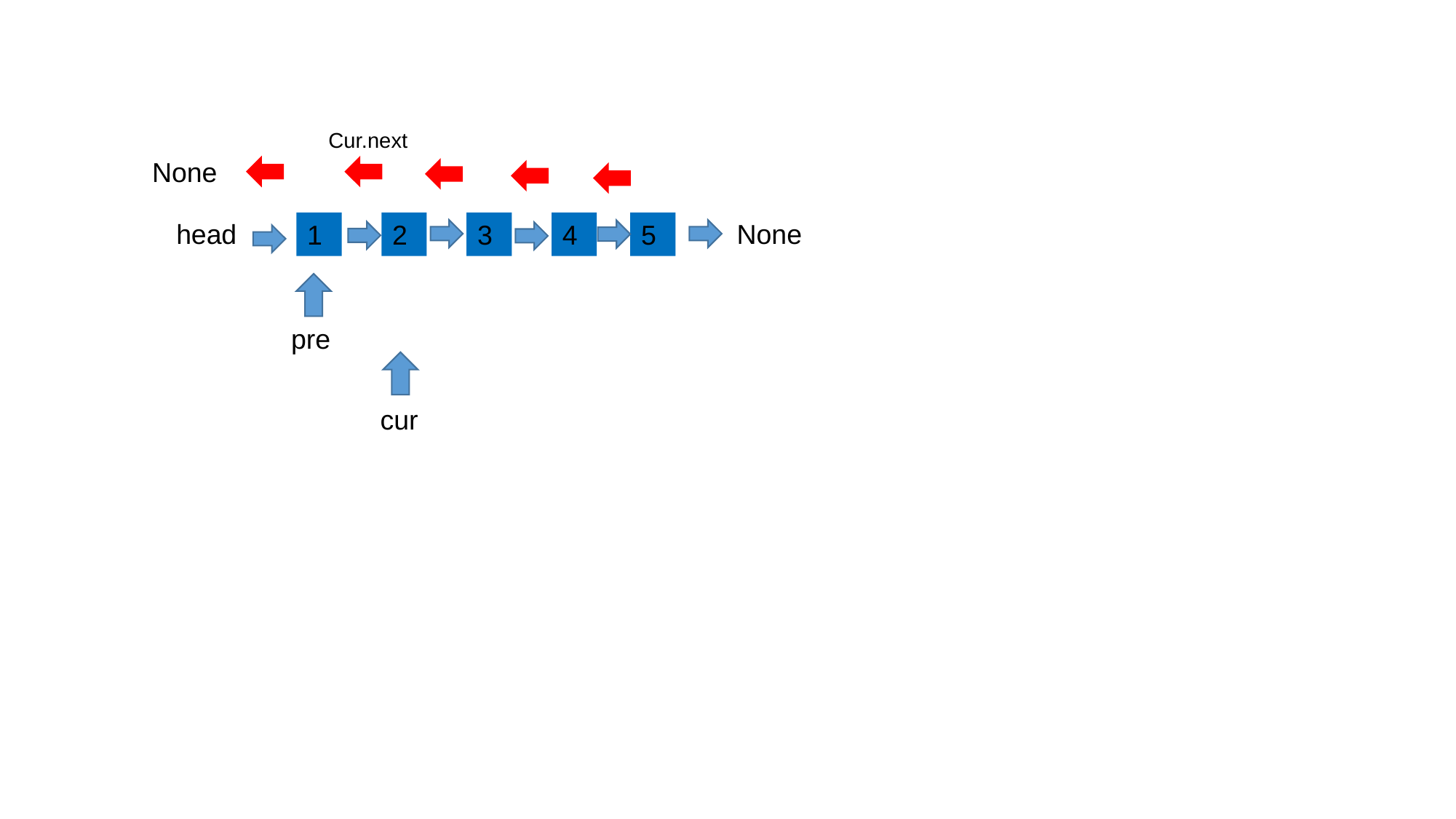

Cur.next
None

head
None
5
4
3
2
1

pre

cur